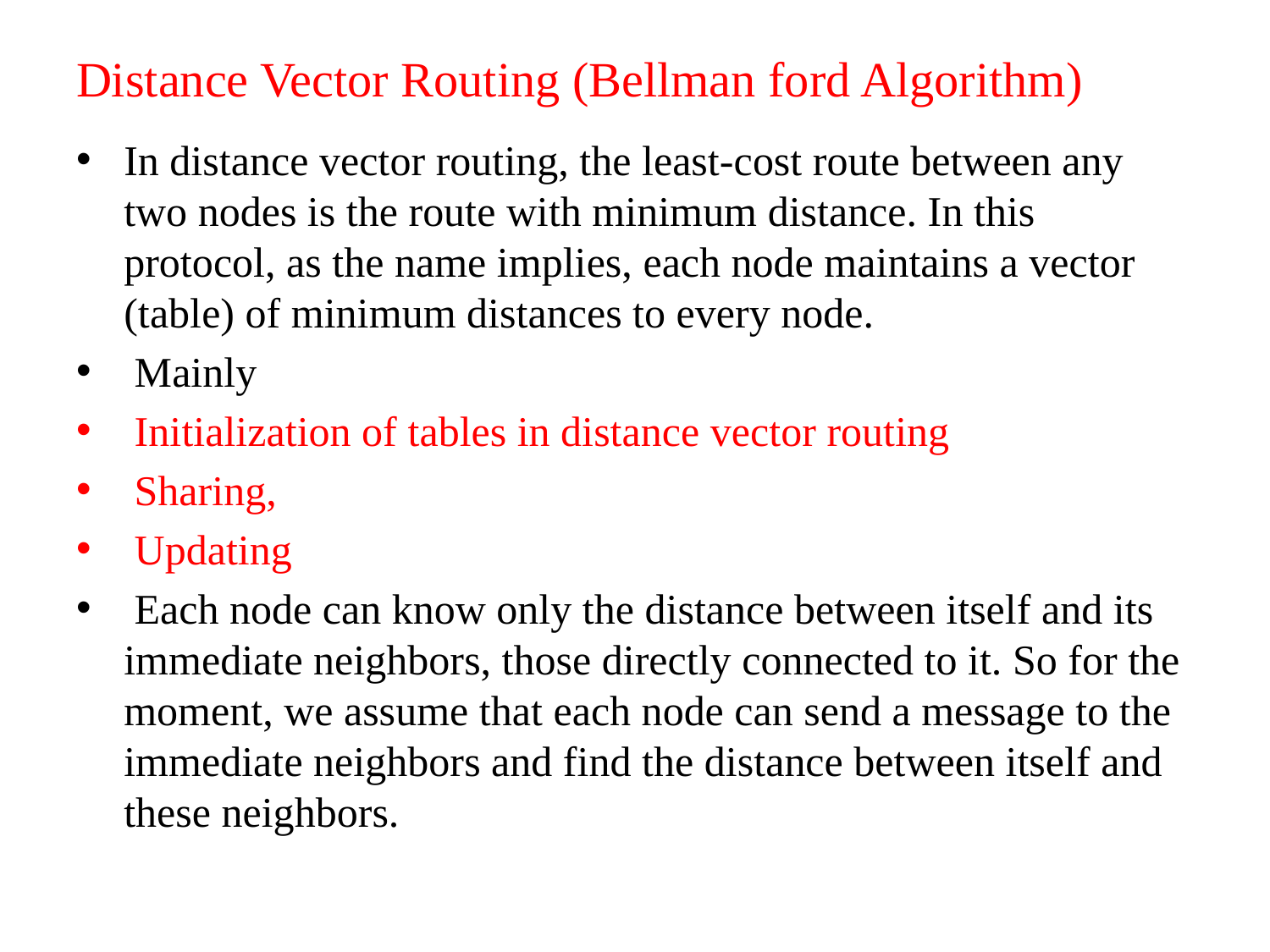

# Distance Vector Routing (Bellman ford Algorithm)
In distance vector routing, the least-cost route between any two nodes is the route with minimum distance. In this protocol, as the name implies, each node maintains a vector (table) of minimum distances to every node.
 Mainly
 Initialization of tables in distance vector routing
 Sharing,
 Updating
 Each node can know only the distance between itself and its immediate neighbors, those directly connected to it. So for the moment, we assume that each node can send a message to the immediate neighbors and find the distance between itself and these neighbors.